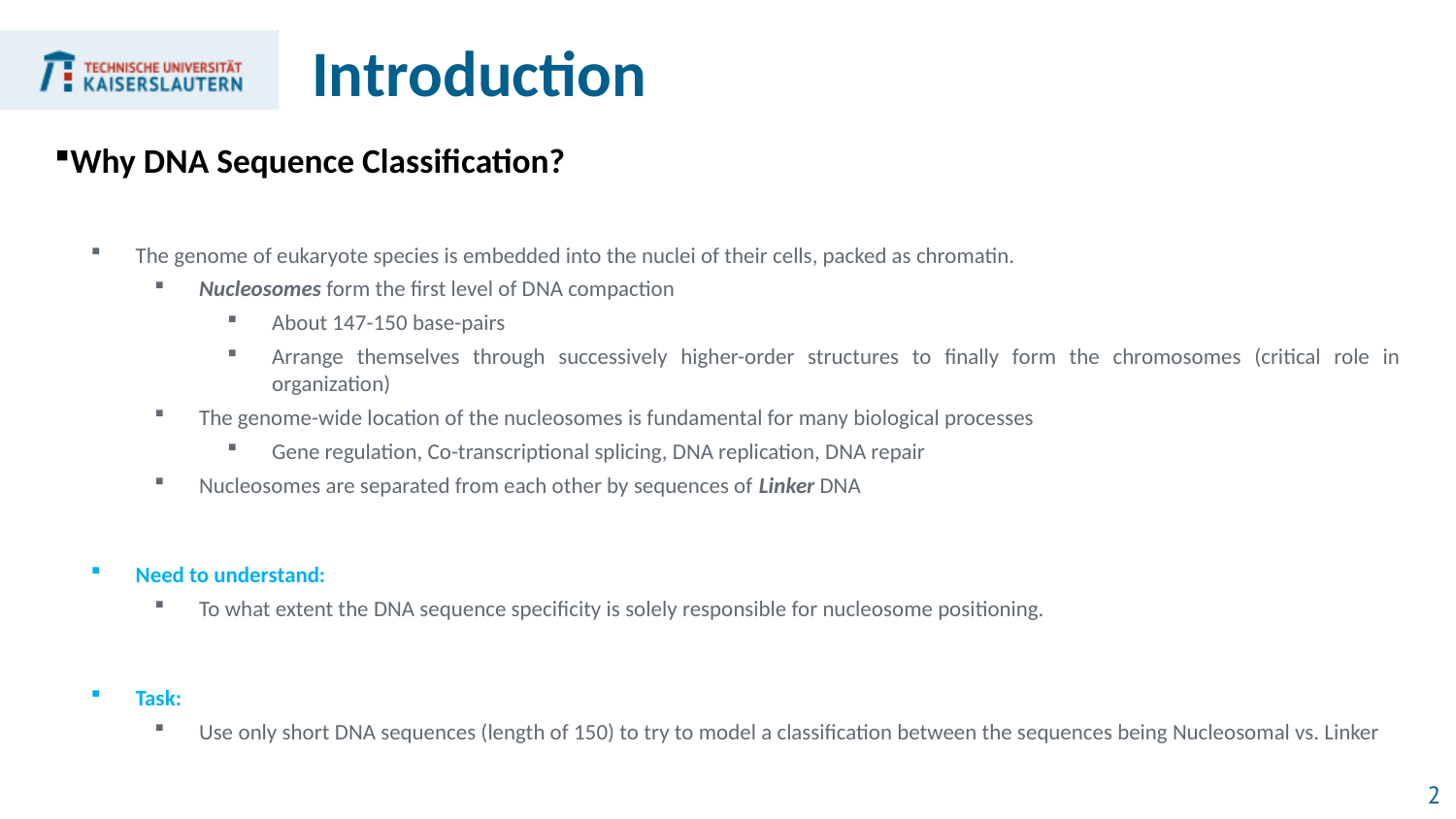

# Introduction
Why DNA Sequence Classification?

The genome of eukaryote species is embedded into the nuclei of their cells, packed as chromatin.
Nucleosomes form the first level of DNA compaction
About 147-150 base-pairs
Arrange themselves through successively higher-order structures to finally form the chromosomes (critical role in organization)
The genome-wide location of the nucleosomes is fundamental for many biological processes
Gene regulation, Co-transcriptional splicing, DNA replication, DNA repair
Nucleosomes are separated from each other by sequences of Linker DNA

Need to understand:
To what extent the DNA sequence specificity is solely responsible for nucleosome positioning.

Task:
Use only short DNA sequences (length of 150) to try to model a classification between the sequences being Nucleosomal vs. Linker

2